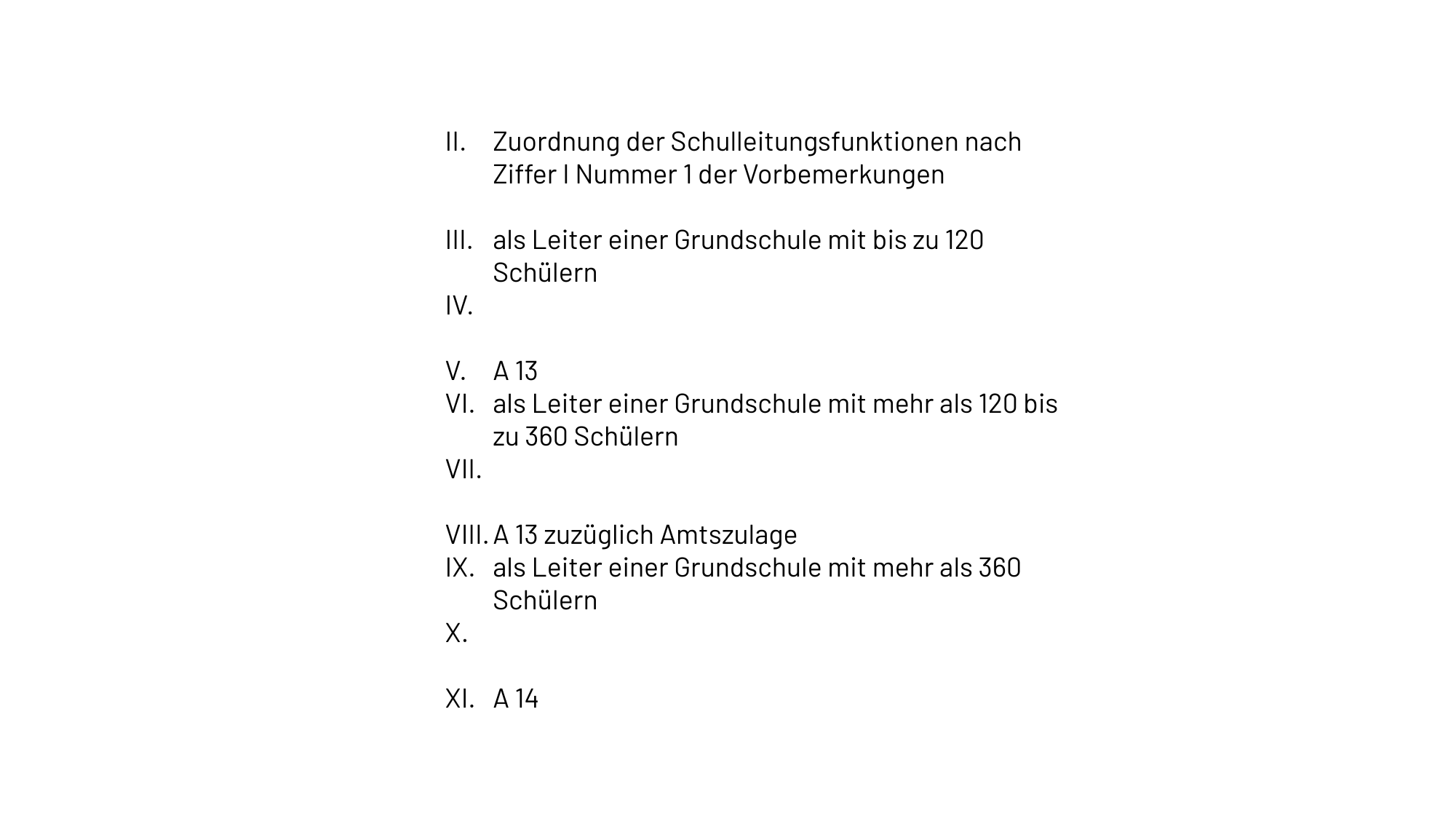

Zuordnung der Schulleitungsfunktionen nach Ziffer I Nummer 1 der Vorbemerkungen

als Leiter einer Grundschule mit bis zu 120 Schülern

A 13
als Leiter einer Grundschule mit mehr als 120 bis zu 360 Schülern

A 13 zuzüglich Amtszulage
als Leiter einer Grundschule mit mehr als 360 Schülern

A 14